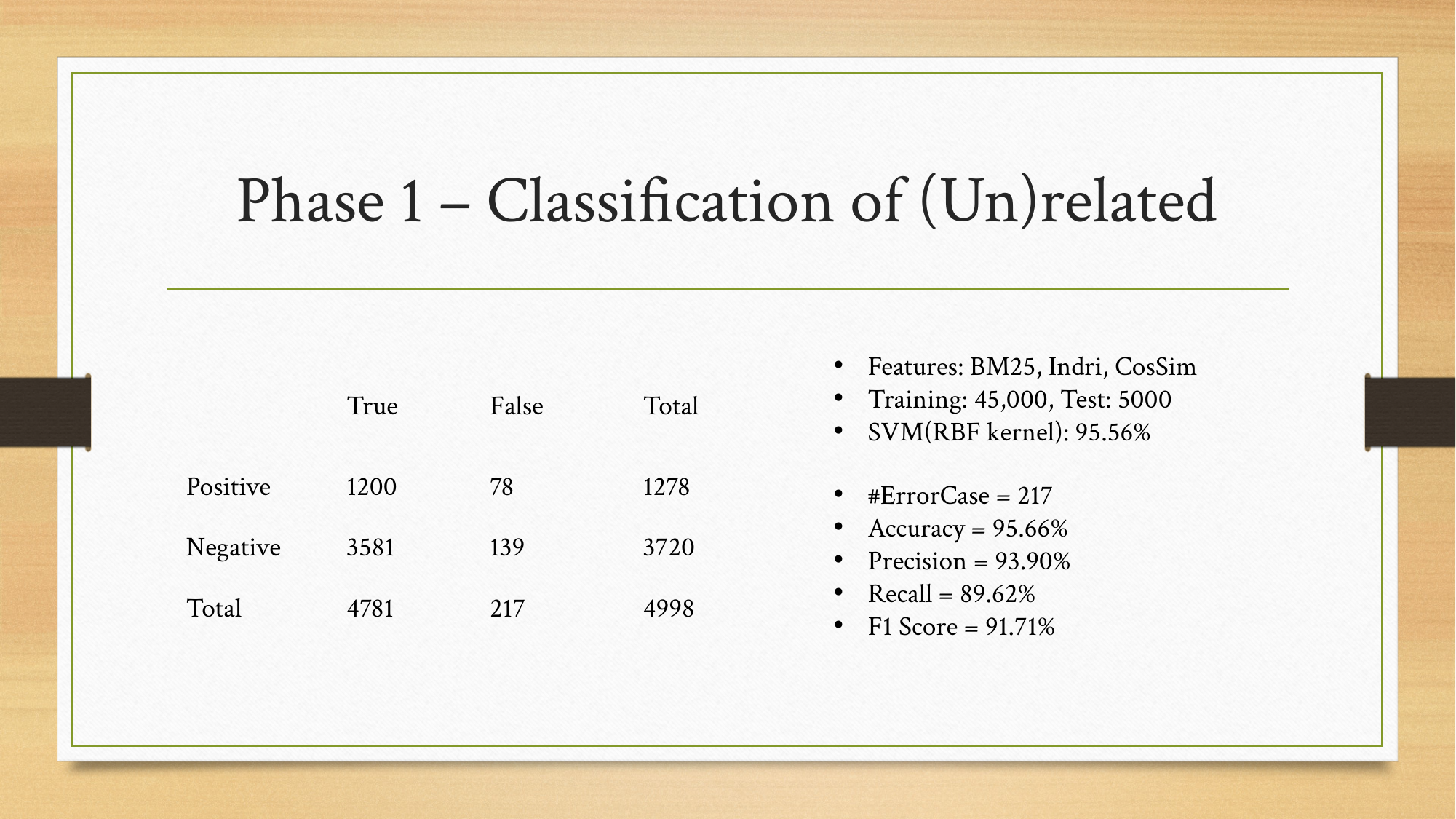

# Phase 1 – Classification of (Un)related
Features: BM25, Indri, CosSim
Training: 45,000, Test: 5000
SVM(RBF kernel): 95.56%
|  | True | False | Total |
| --- | --- | --- | --- |
| Positive | 1200 | 78 | 1278 |
| Negative | 3581 | 139 | 3720 |
| Total | 4781 | 217 | 4998 |
#ErrorCase = 217
Accuracy = 95.66%
Precision = 93.90%
Recall = 89.62%
F1 Score = 91.71%